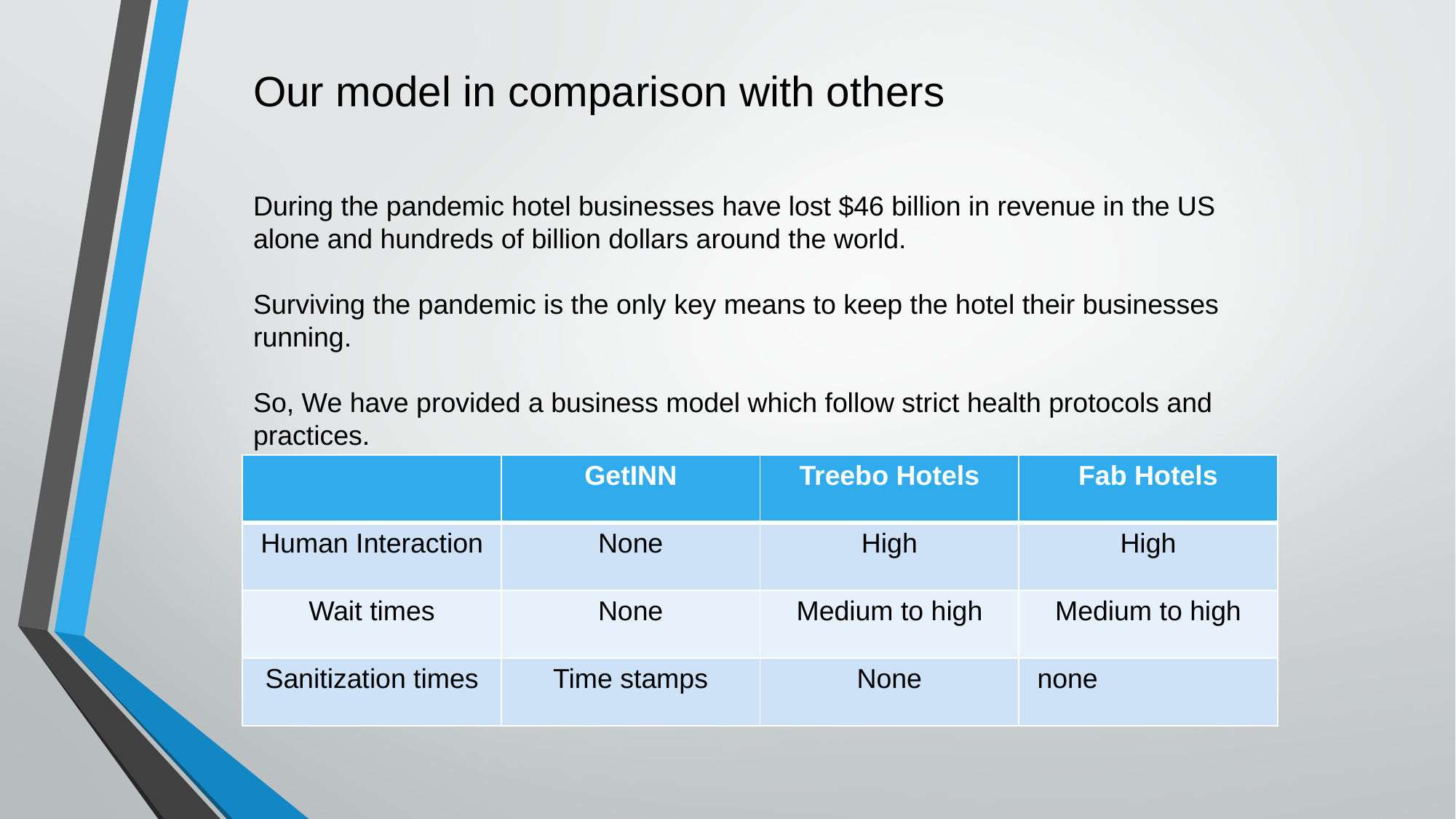

Our model in comparison with others
During the pandemic hotel businesses have lost $46 billion in revenue in the US alone and hundreds of billion dollars around the world.

Surviving the pandemic is the only key means to keep the hotel their businesses running.

So, We have provided a business model which follow strict health protocols and practices.
|  | GetINN | Treebo Hotels | Fab Hotels |
| --- | --- | --- | --- |
| Human Interaction | None | High | High |
| Wait times | None | Medium to high | Medium to high |
| Sanitization times | Time stamps | None | none |